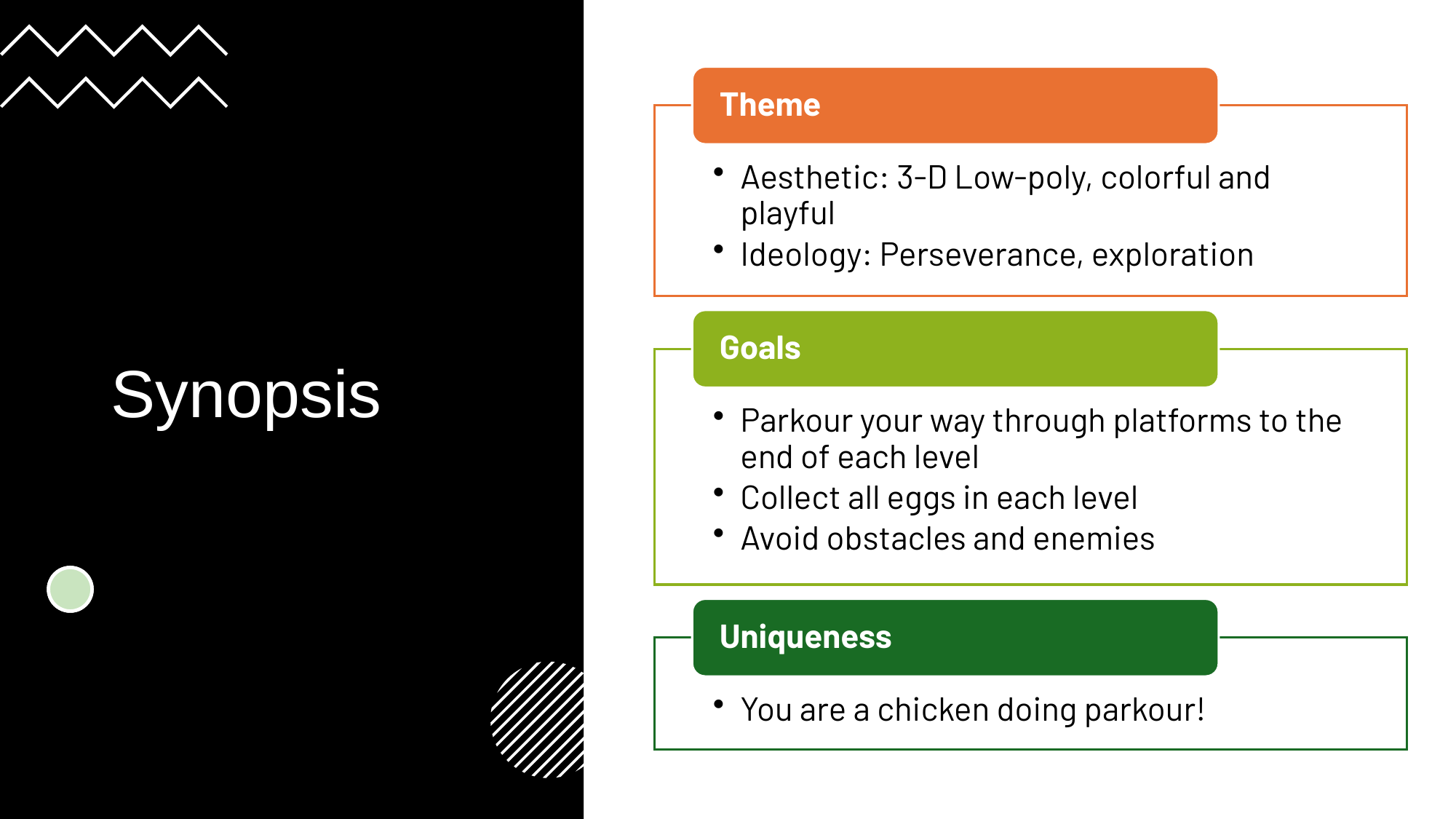

Aesthetic: 3-D Low-poly, colorful and playful
Ideology: Perseverance, exploration
Theme
Parkour your way through platforms to the end of each level
Collect all eggs in each level
Avoid obstacles and enemies
Goals
You are a chicken doing parkour!
Uniqueness
# Synopsis